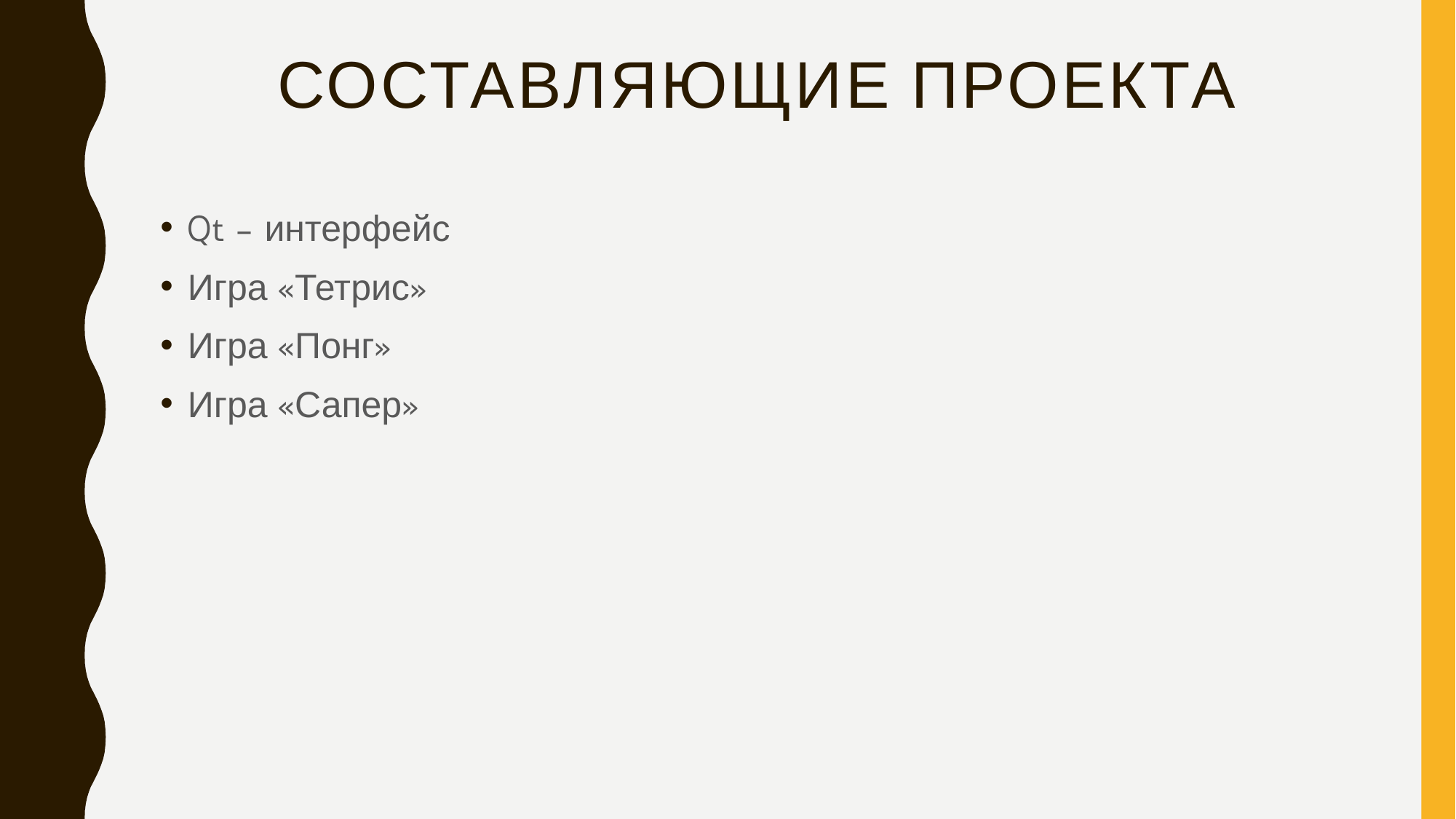

# Составляющие проекта
Qt – интерфейс
Игра «Тетрис»
Игра «Понг»
Игра «Сапер»